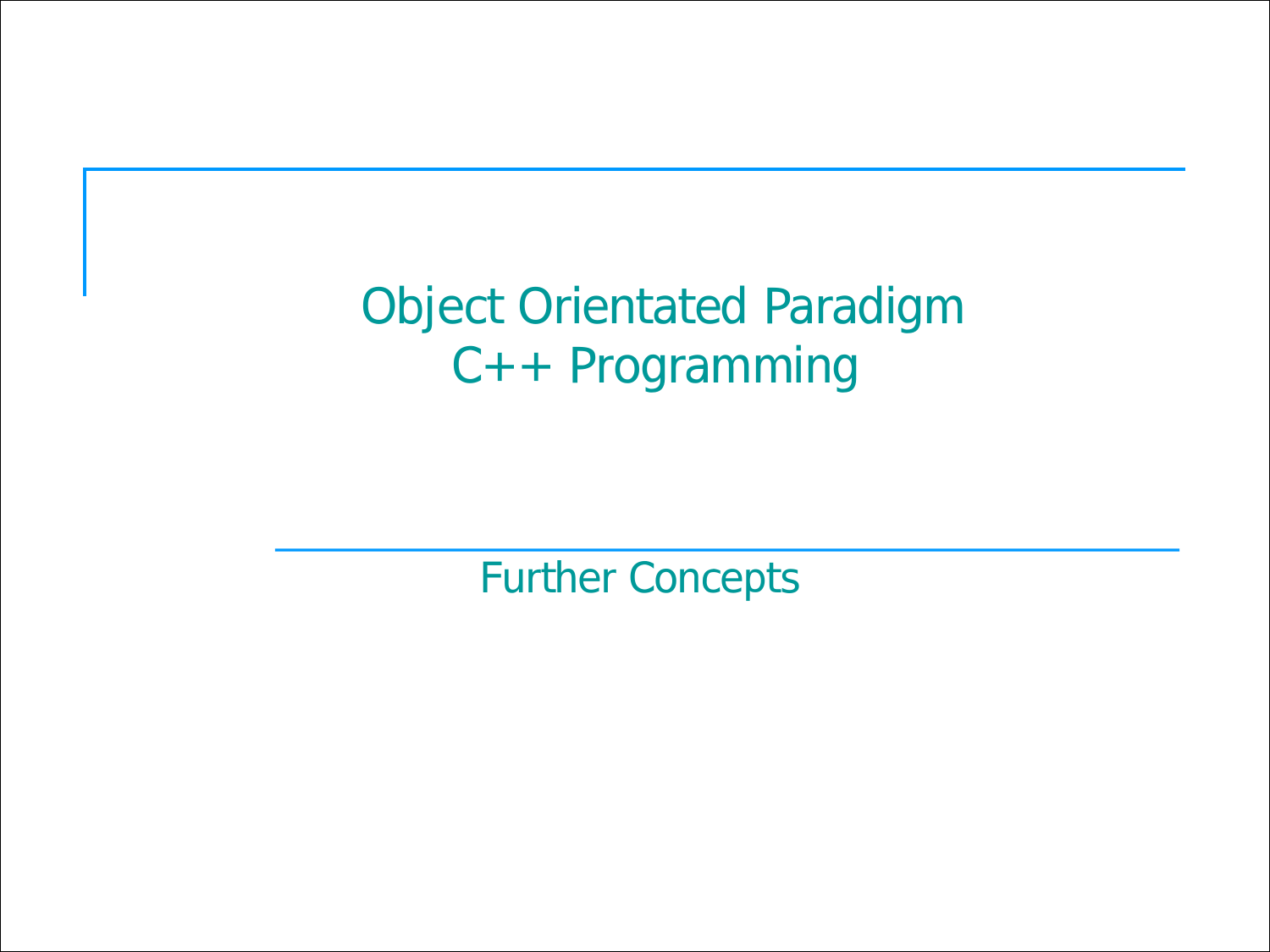

1

# Object Orientated Paradigm C++ Programming
Further Concepts